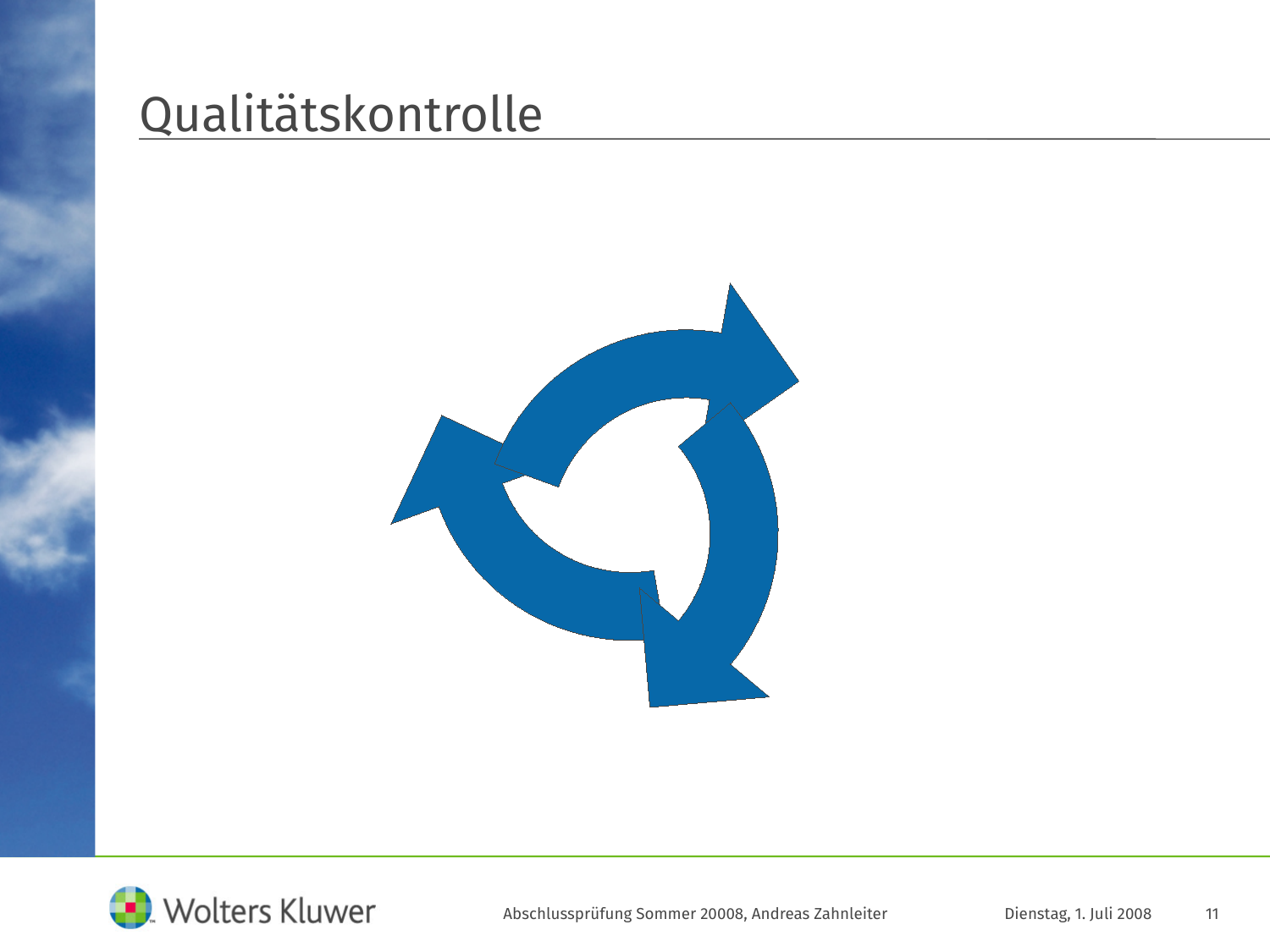

Qualitätskontrolle
Abschlussprüfung Sommer 20008, Andreas Zahnleiter
Dienstag, 1. Juli 2008
11